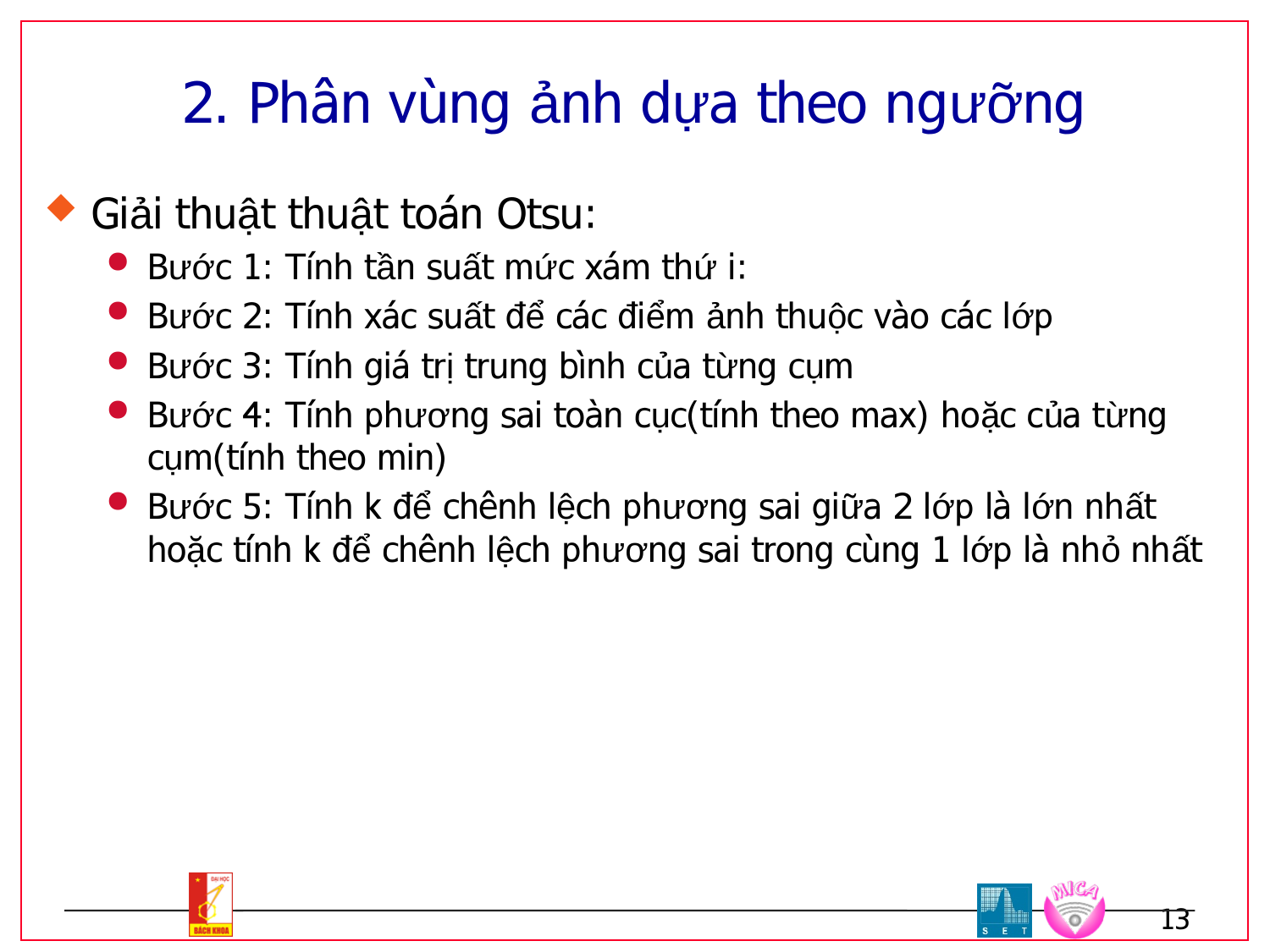

# 2. Phân vùng ảnh dựa theo ngưỡng
Giải thuật thuật toán Otsu:
Bước 1: Tính tần suất mức xám thứ i:
Bước 2: Tính xác suất để các điểm ảnh thuộc vào các lớp
Bước 3: Tính giá trị trung bình của từng cụm
Bước 4: Tính phương sai toàn cục(tính theo max) hoặc của từng cụm(tính theo min)
Bước 5: Tính k để chênh lệch phương sai giữa 2 lớp là lớn nhất hoặc tính k để chênh lệch phương sai trong cùng 1 lớp là nhỏ nhất